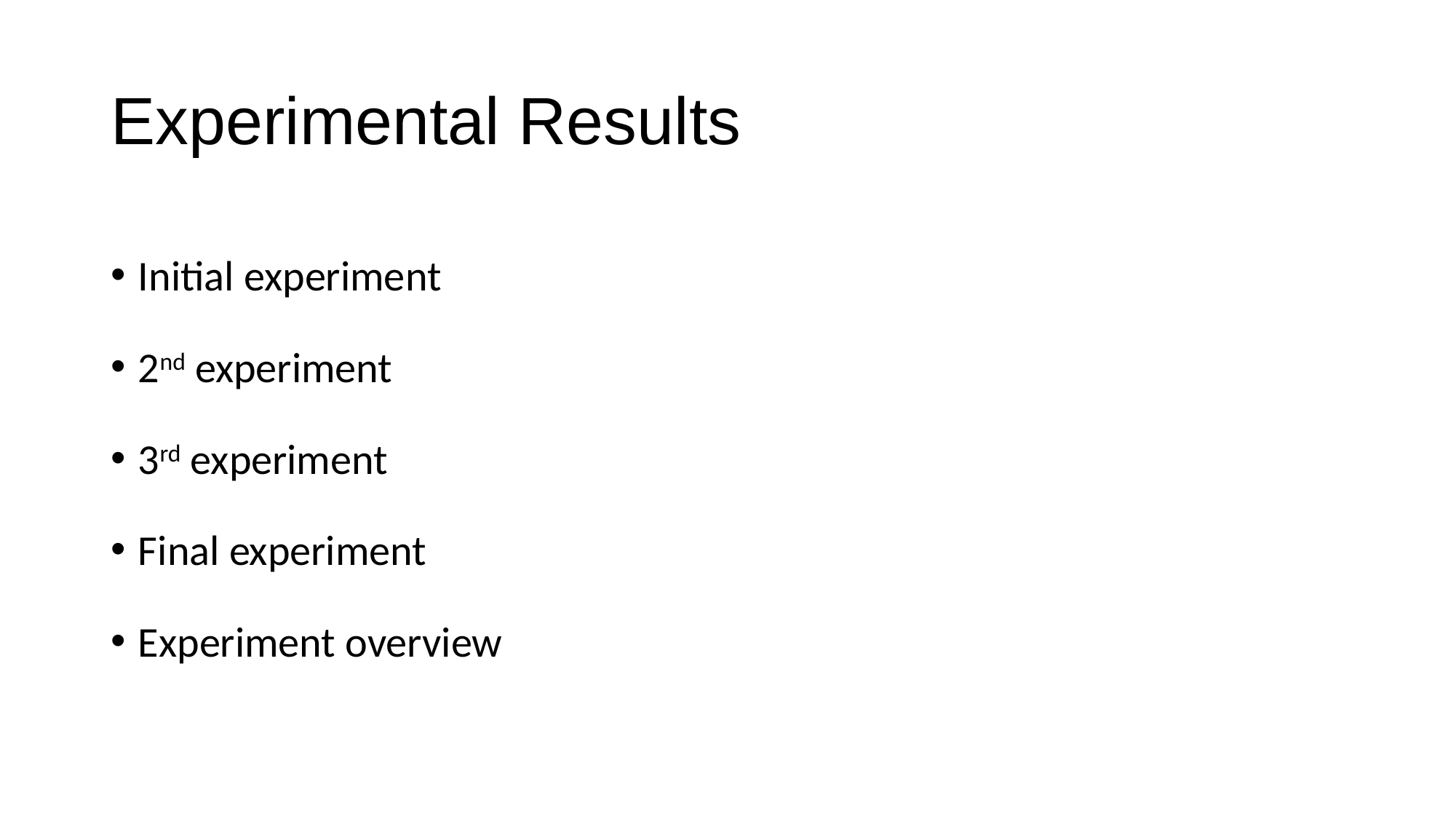

# Experimental Results
Initial experiment
2nd experiment
3rd experiment
Final experiment
Experiment overview